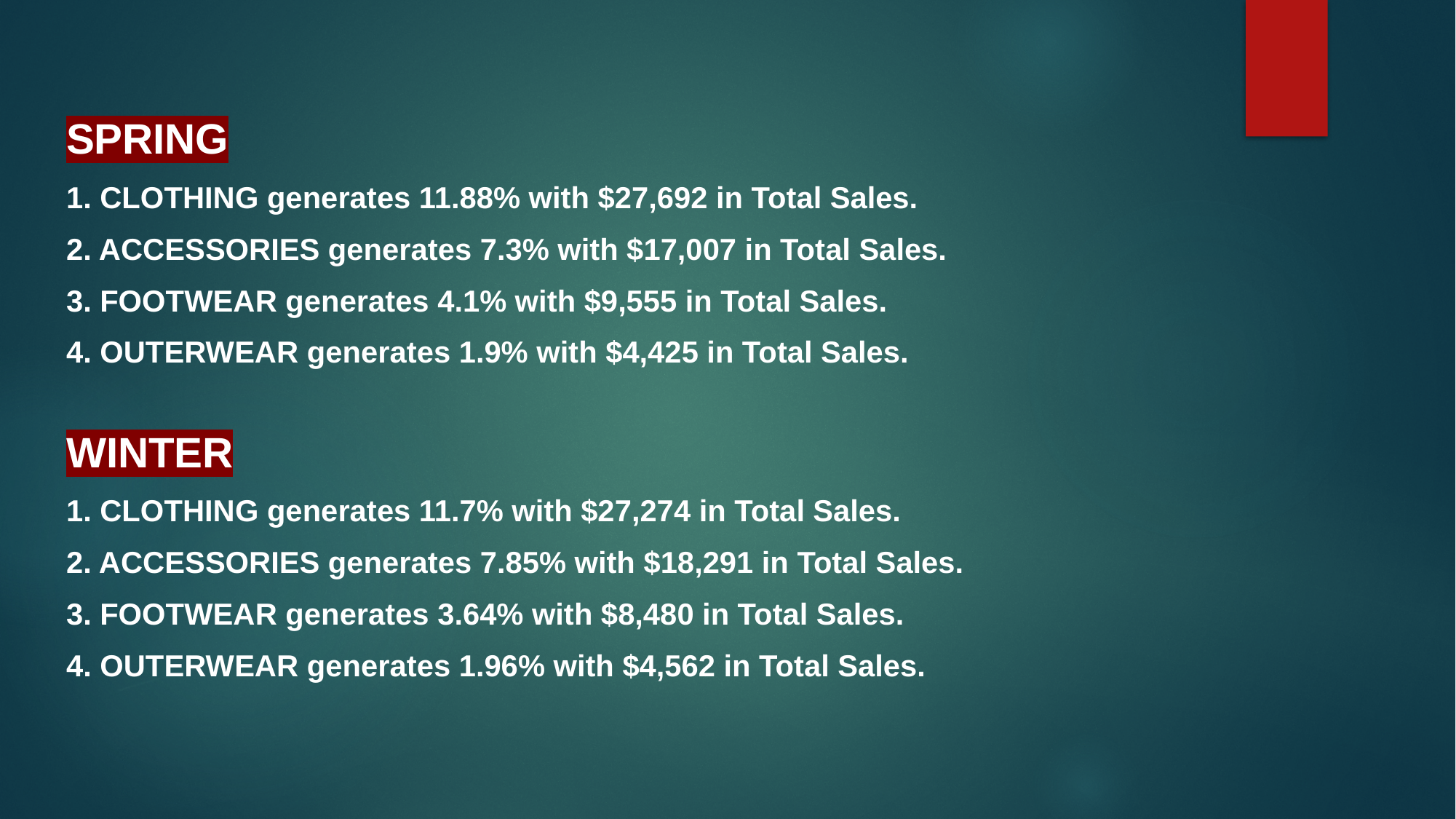

SPRING
1. CLOTHING generates 11.88% with $27,692 in Total Sales.
2. ACCESSORIES generates 7.3% with $17,007 in Total Sales.
3. FOOTWEAR generates 4.1% with $9,555 in Total Sales.
4. OUTERWEAR generates 1.9% with $4,425 in Total Sales.

WINTER
1. CLOTHING generates 11.7% with $27,274 in Total Sales.
2. ACCESSORIES generates 7.85% with $18,291 in Total Sales.
3. FOOTWEAR generates 3.64% with $8,480 in Total Sales.
4. OUTERWEAR generates 1.96% with $4,562 in Total Sales.